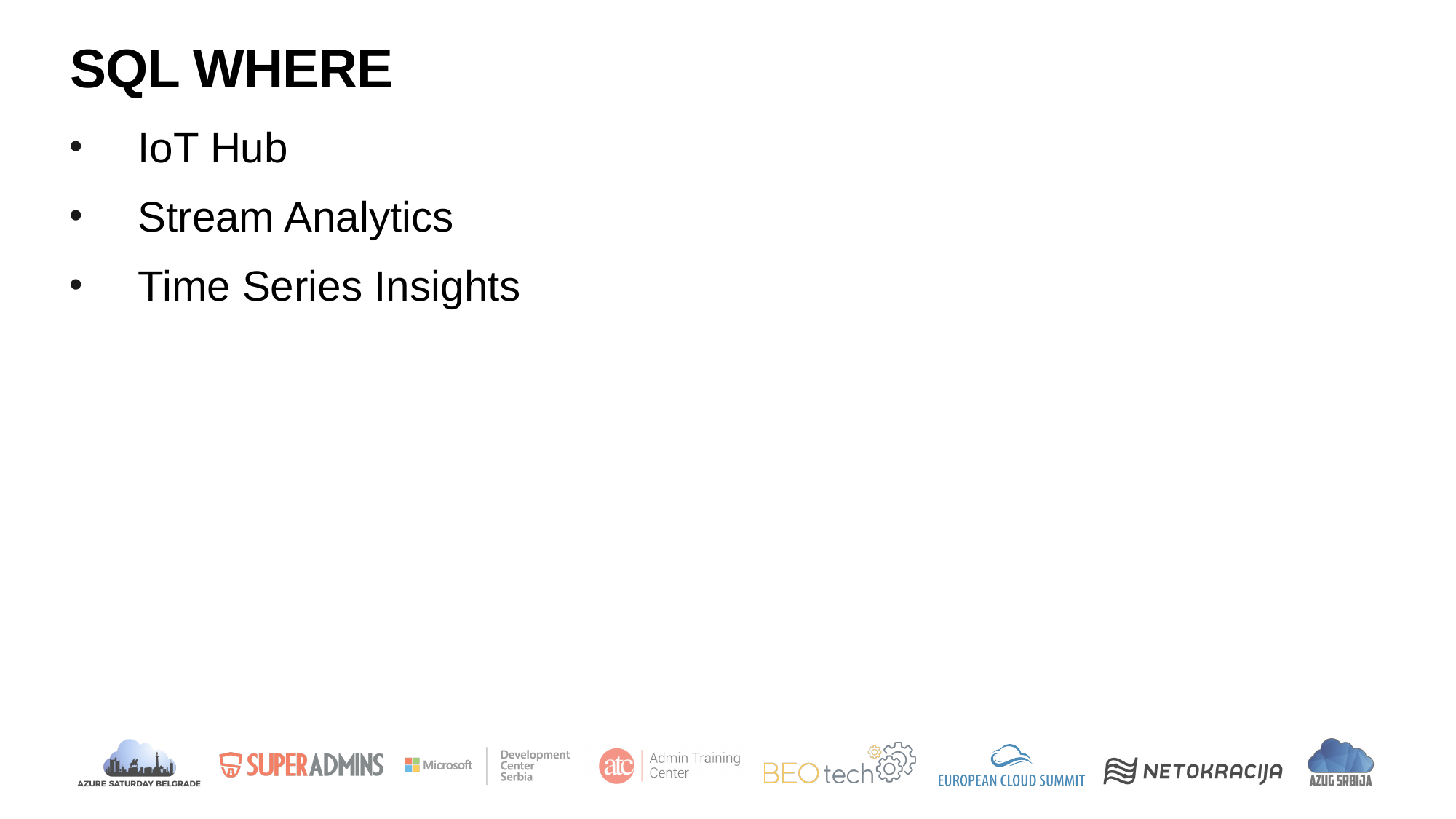

# SQL WHERE
IoT Hub
Stream Analytics
Time Series Insights